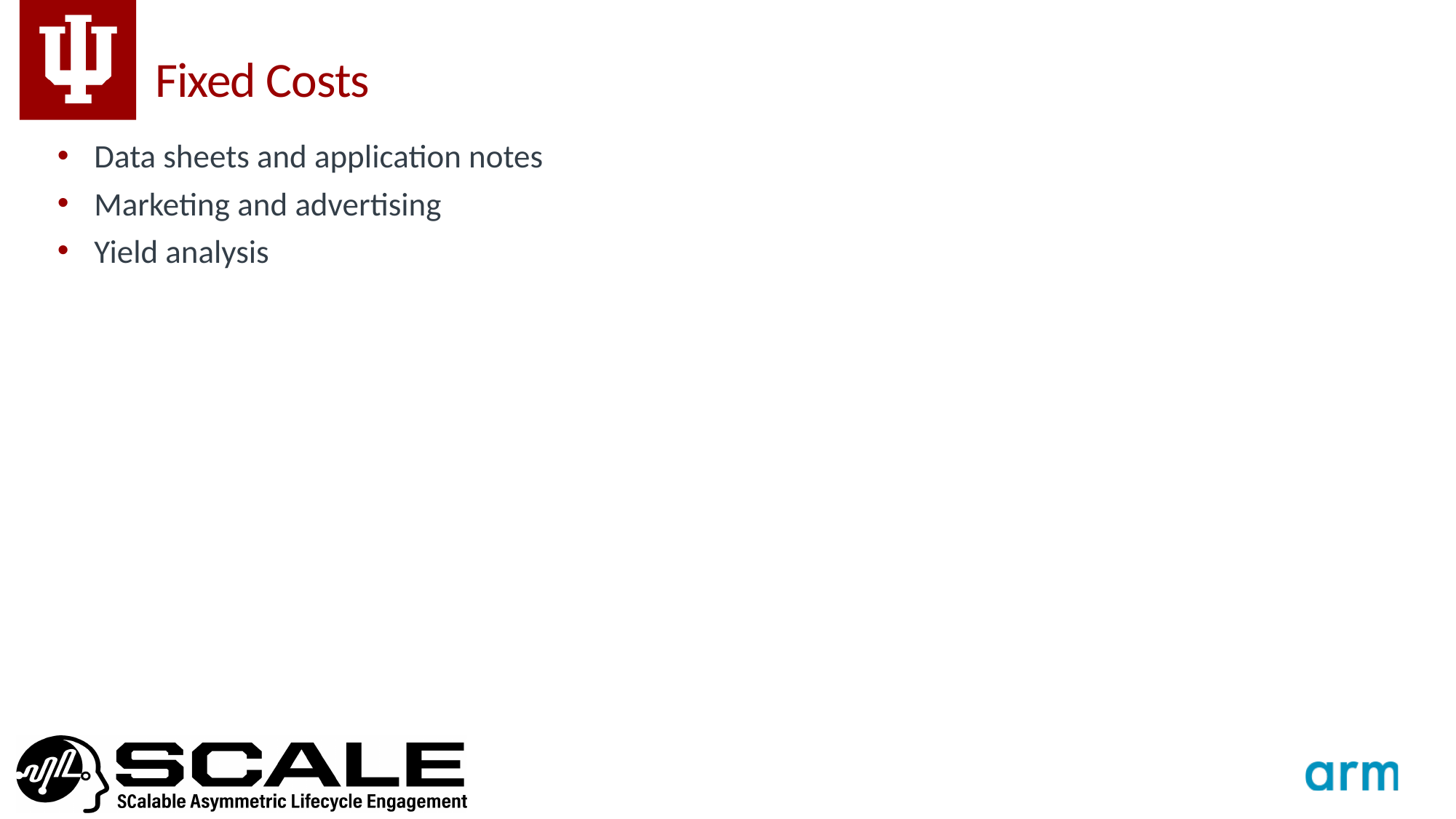

# Fixed Costs
Data sheets and application notes
Marketing and advertising
Yield analysis